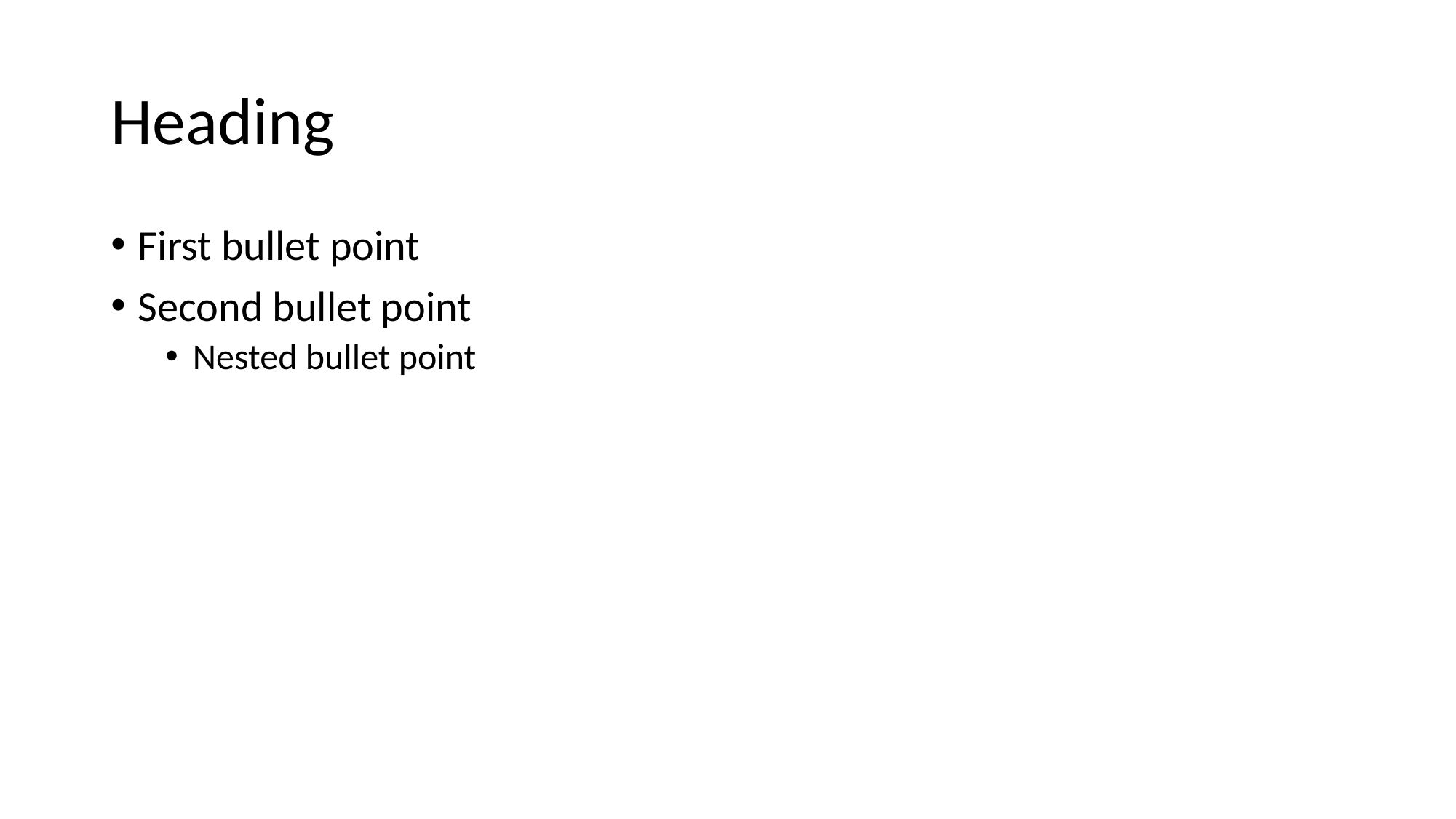

# Heading
First bullet point
Second bullet point
Nested bullet point